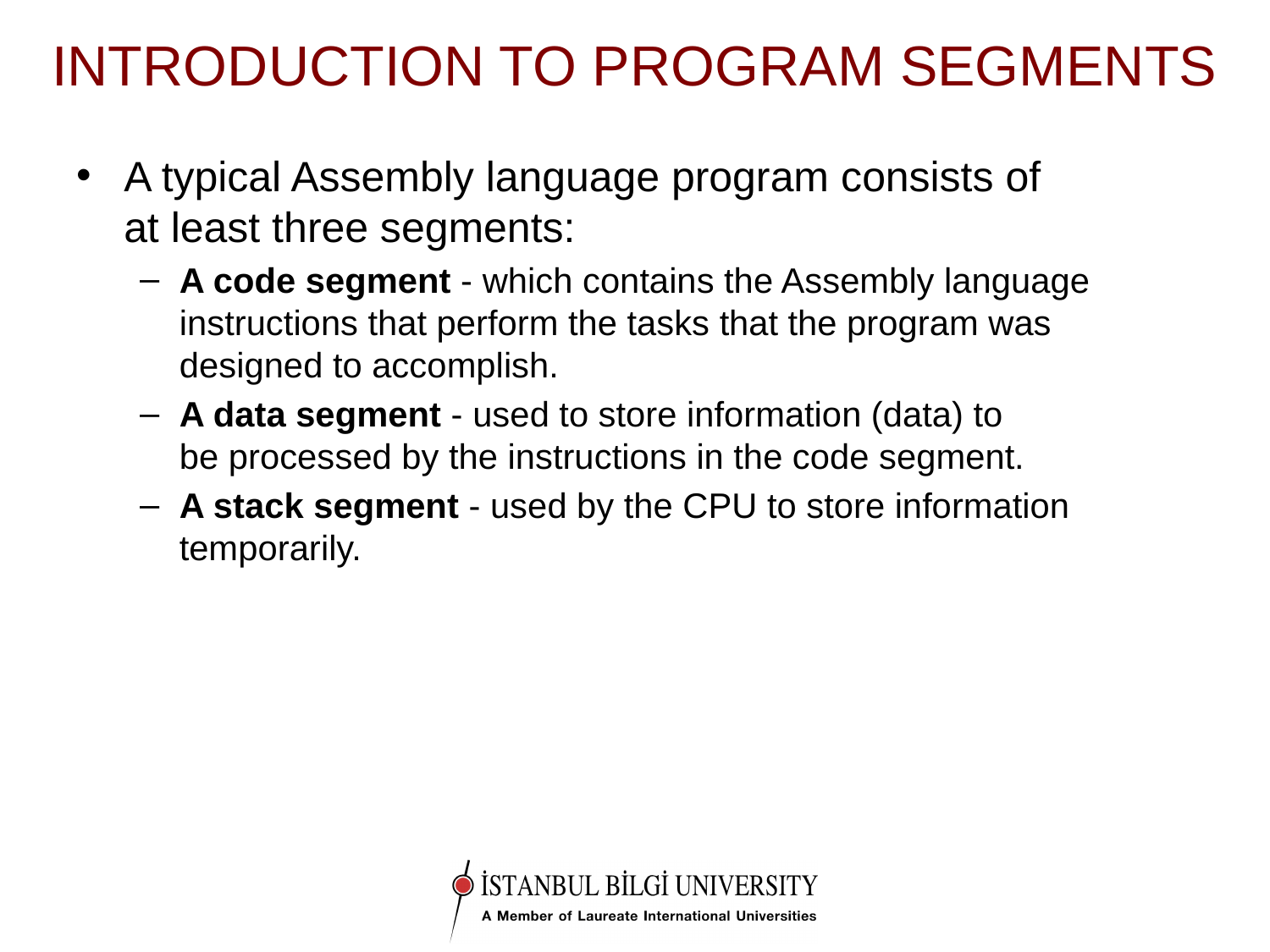

# INTRODUCTION TO PROGRAM SEGMENTS
A typical Assembly language program consists of
at least three segments:
A code segment - which contains the Assembly language instructions that perform the tasks that the program was designed to accomplish.
A data segment - used to store information (data) to
be processed by the instructions in the code segment.
A stack segment - used by the CPU to store information temporarily.